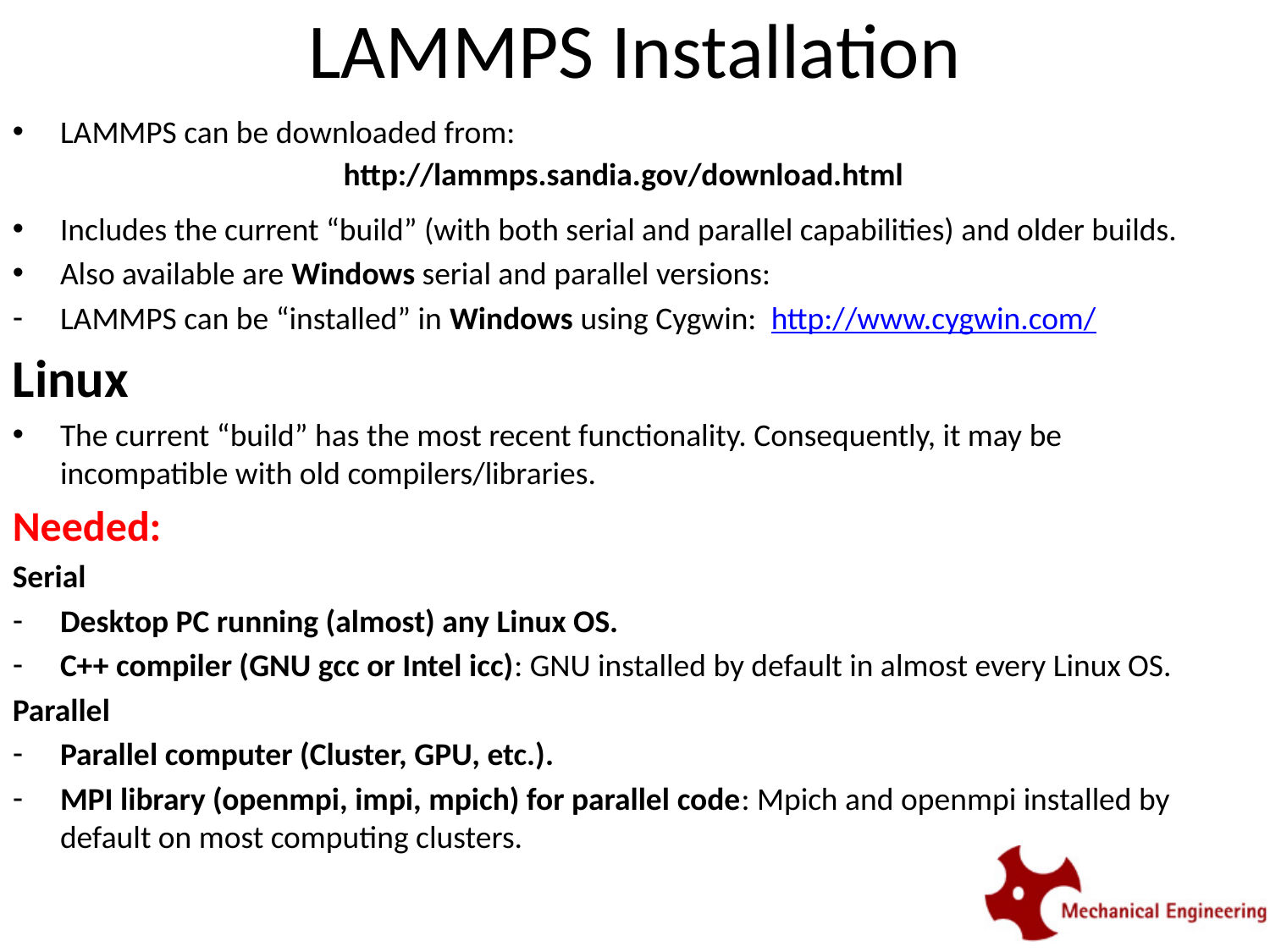

# LAMMPS Installation
LAMMPS can be downloaded from:
http://lammps.sandia.gov/download.html
Includes the current “build” (with both serial and parallel capabilities) and older builds.
Also available are Windows serial and parallel versions:
LAMMPS can be “installed” in Windows using Cygwin:  http://www.cygwin.com/

Linux
The current “build” has the most recent functionality. Consequently, it may be incompatible with old compilers/libraries.
Needed:
Serial
Desktop PC running (almost) any Linux OS.
C++ compiler (GNU gcc or Intel icc): GNU installed by default in almost every Linux OS.
Parallel
Parallel computer (Cluster, GPU, etc.).
MPI library (openmpi, impi, mpich) for parallel code: Mpich and openmpi installed by default on most computing clusters.